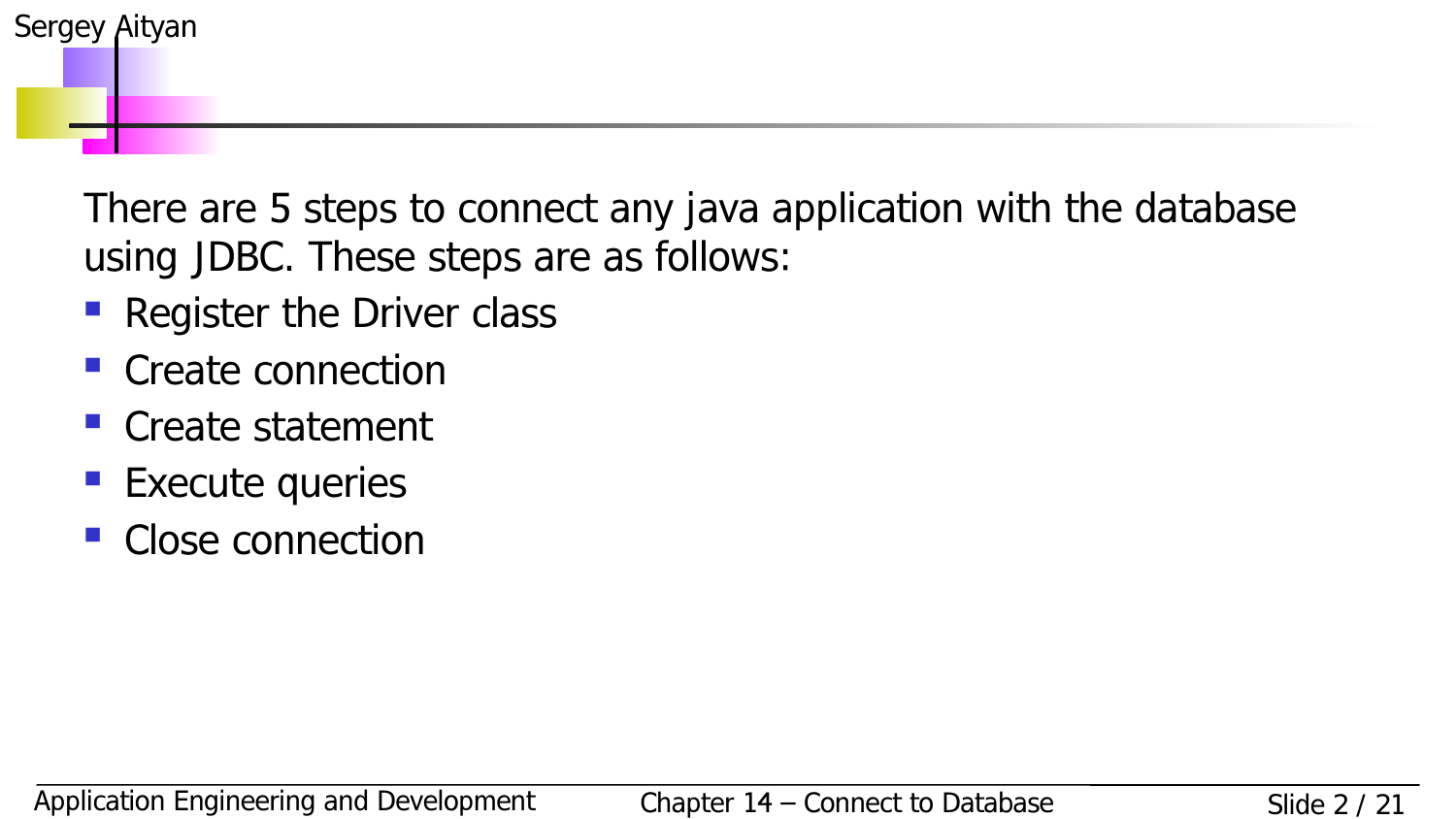

#
There are 5 steps to connect any java application with the database using JDBC. These steps are as follows:
Register the Driver class
Create connection
Create statement
Execute queries
Close connection